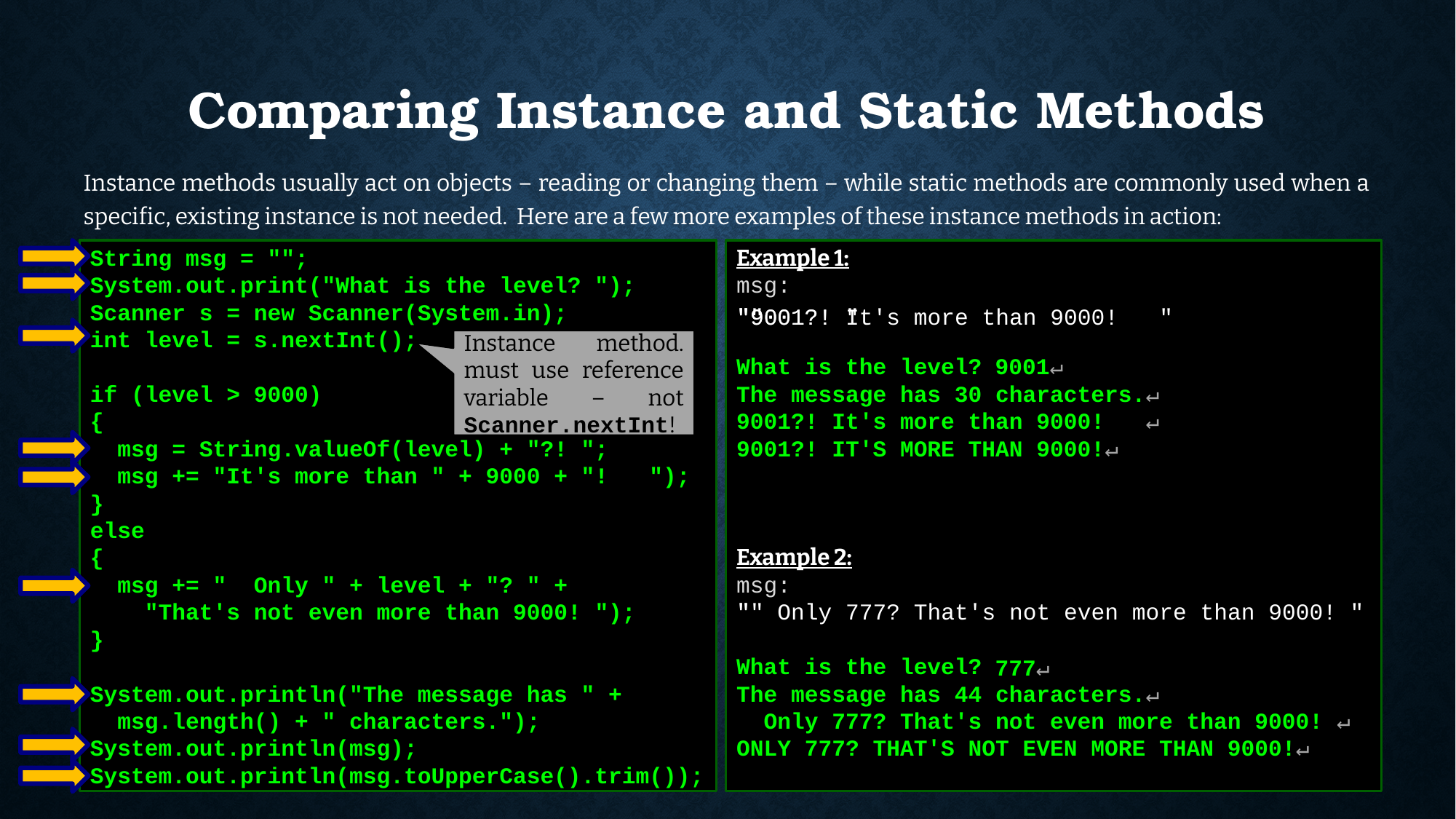

# Comparing Instance and Static Methods
Instance methods usually act on objects – reading or changing them – while static methods are commonly used when a specific, existing instance is not needed.  Here are a few more examples of these instance methods in action:

Example 1:
msg:

What is the level?
The message has 30 characters.↵
9001?! It's more than 9000!   ↵
9001?! IT'S MORE THAN 9000!↵

Example 2:
msg:

What is the level?
The message has 44 characters.↵
  Only 777? That's not even more than 9000! ↵
ONLY 777? THAT'S NOT EVEN MORE THAN 9000!↵

String msg = "";
System.out.print("What is the level? ");
Scanner s = new Scanner(System.in);
int level = s.nextInt();

if (level > 9000)
{
  msg = String.valueOf(level) + "?! ";
  msg += "It's more than " + 9000 + "!   ");
}
else
{
  msg += "  Only " + level + "? " +
    "That's not even more than 9000! ");
}

System.out.println("The message has " +
  msg.length() + " characters.");
System.out.println(msg);
System.out.println(msg.toUpperCase().trim());

"9001?! "
"9001?! It's more than 9000!   "
""

Instance method. must use reference variable – not Scanner.nextInt!
9001↵

""
"  Only 777? That's not even more than 9000! "
777↵